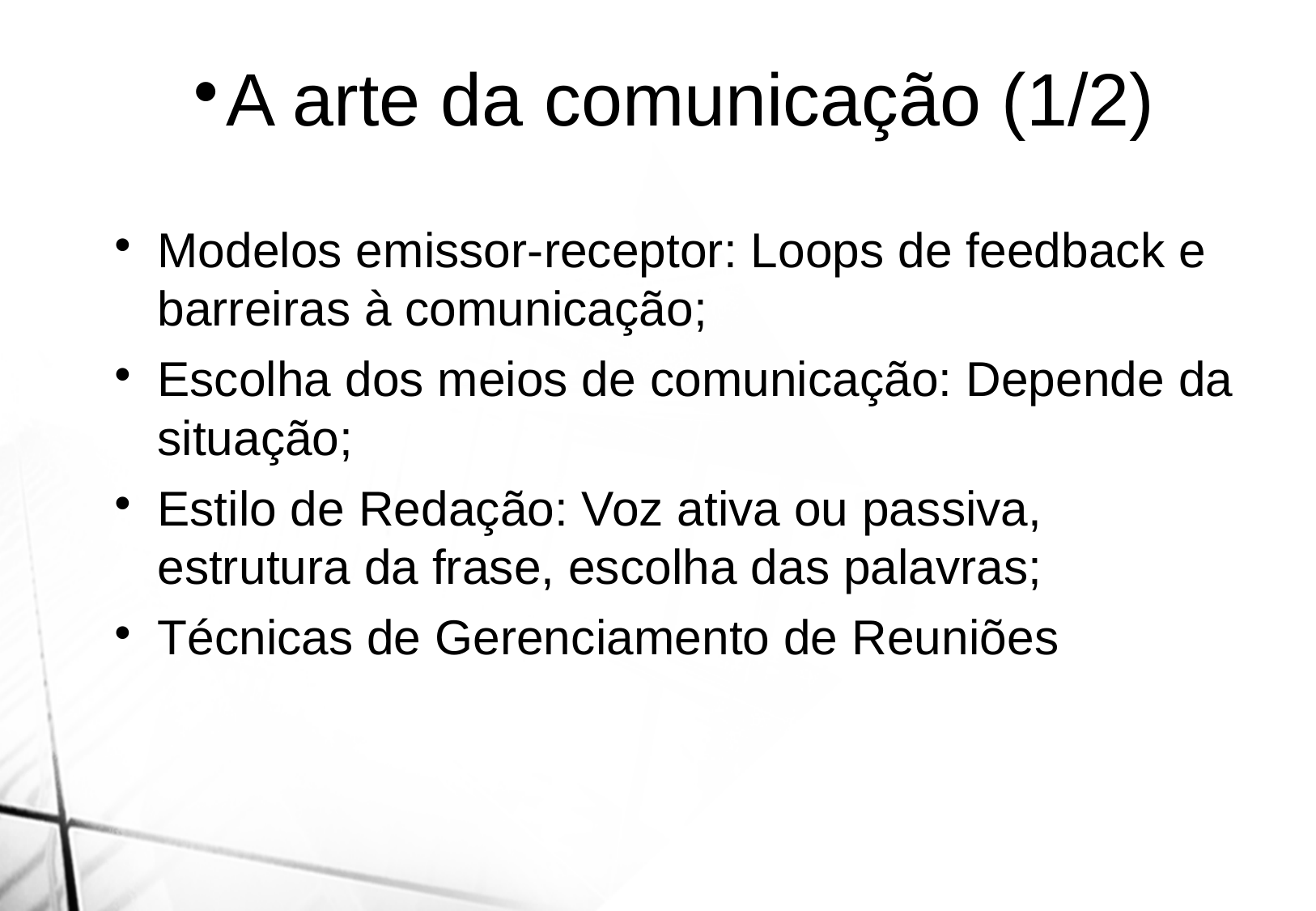

A arte da comunicação (1/2)
Modelos emissor-receptor: Loops de feedback e barreiras à comunicação;
Escolha dos meios de comunicação: Depende da situação;
Estilo de Redação: Voz ativa ou passiva, estrutura da frase, escolha das palavras;
Técnicas de Gerenciamento de Reuniões